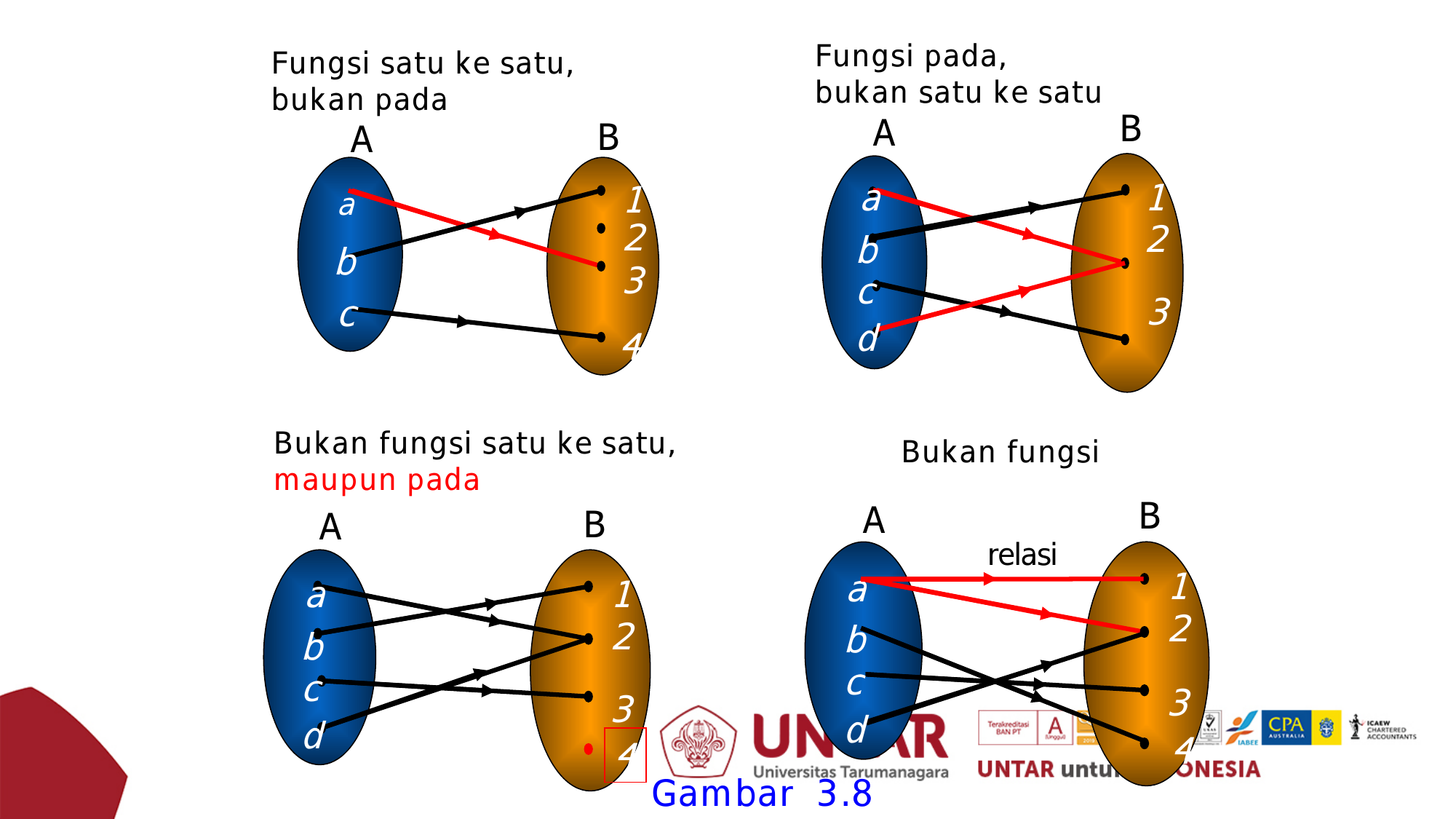

Fungsi pada,
bukan satu ke satu
Fungsi satu ke satu,
bukan pada
B
A

a
1

2
b

c

3

d

B
A

1
a

2

b
3

c

4

Bukan fungsi satu ke satu,
maupun pada
Bukan fungsi
B
A

1
a

2
b

c

3

d
4

B
A

a
1

2
b

c

3

d

4

relasi
Gambar  3.8